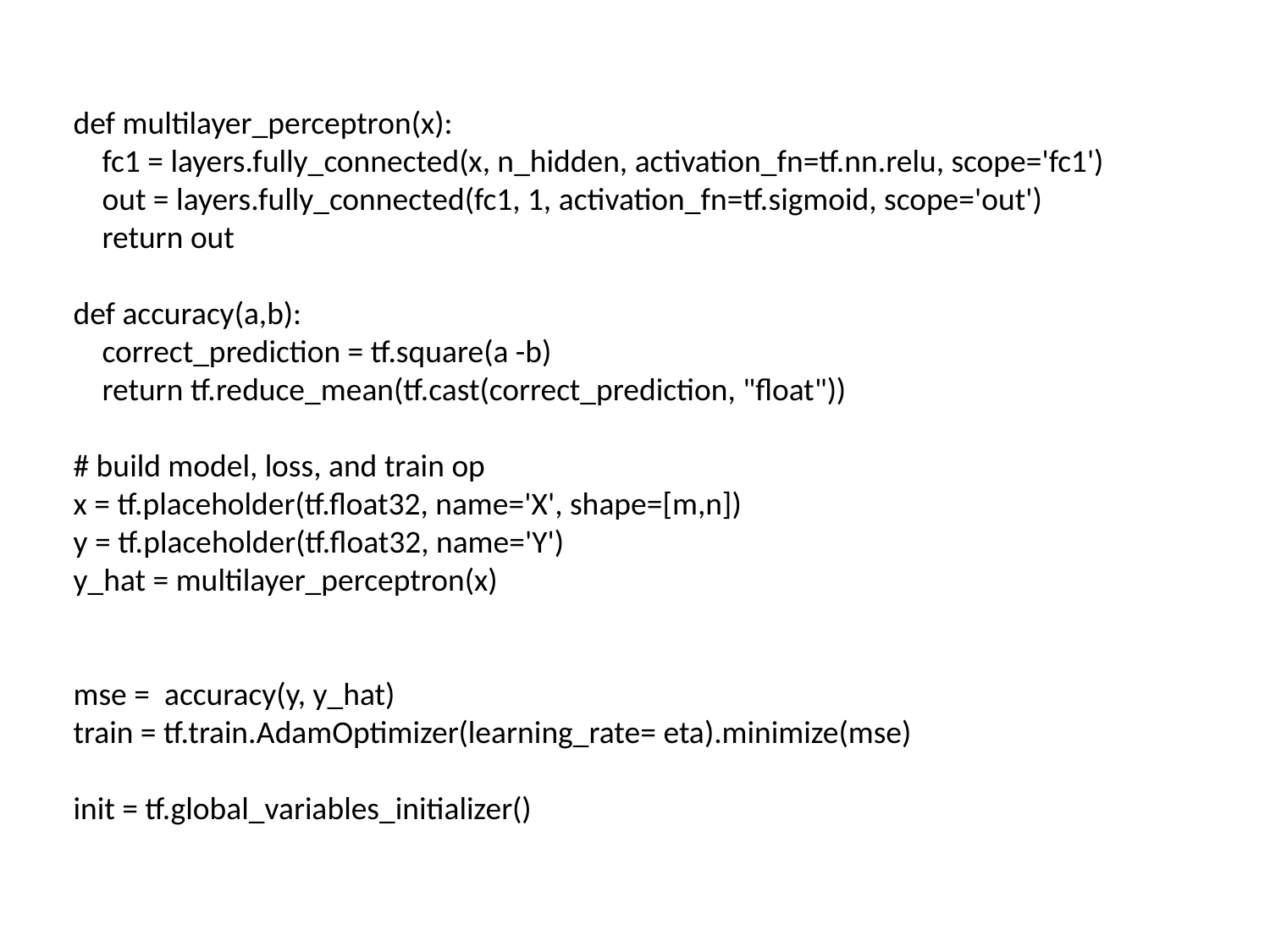

def multilayer_perceptron(x):
    fc1 = layers.fully_connected(x, n_hidden, activation_fn=tf.nn.relu, scope='fc1')
    out = layers.fully_connected(fc1, 1, activation_fn=tf.sigmoid, scope='out')
    return out

def accuracy(a,b):
    correct_prediction = tf.square(a -b)
    return tf.reduce_mean(tf.cast(correct_prediction, "float"))

# build model, loss, and train op
x = tf.placeholder(tf.float32, name='X', shape=[m,n])
y = tf.placeholder(tf.float32, name='Y')
y_hat = multilayer_perceptron(x)

mse =  accuracy(y, y_hat)
train = tf.train.AdamOptimizer(learning_rate= eta).minimize(mse)

init = tf.global_variables_initializer()